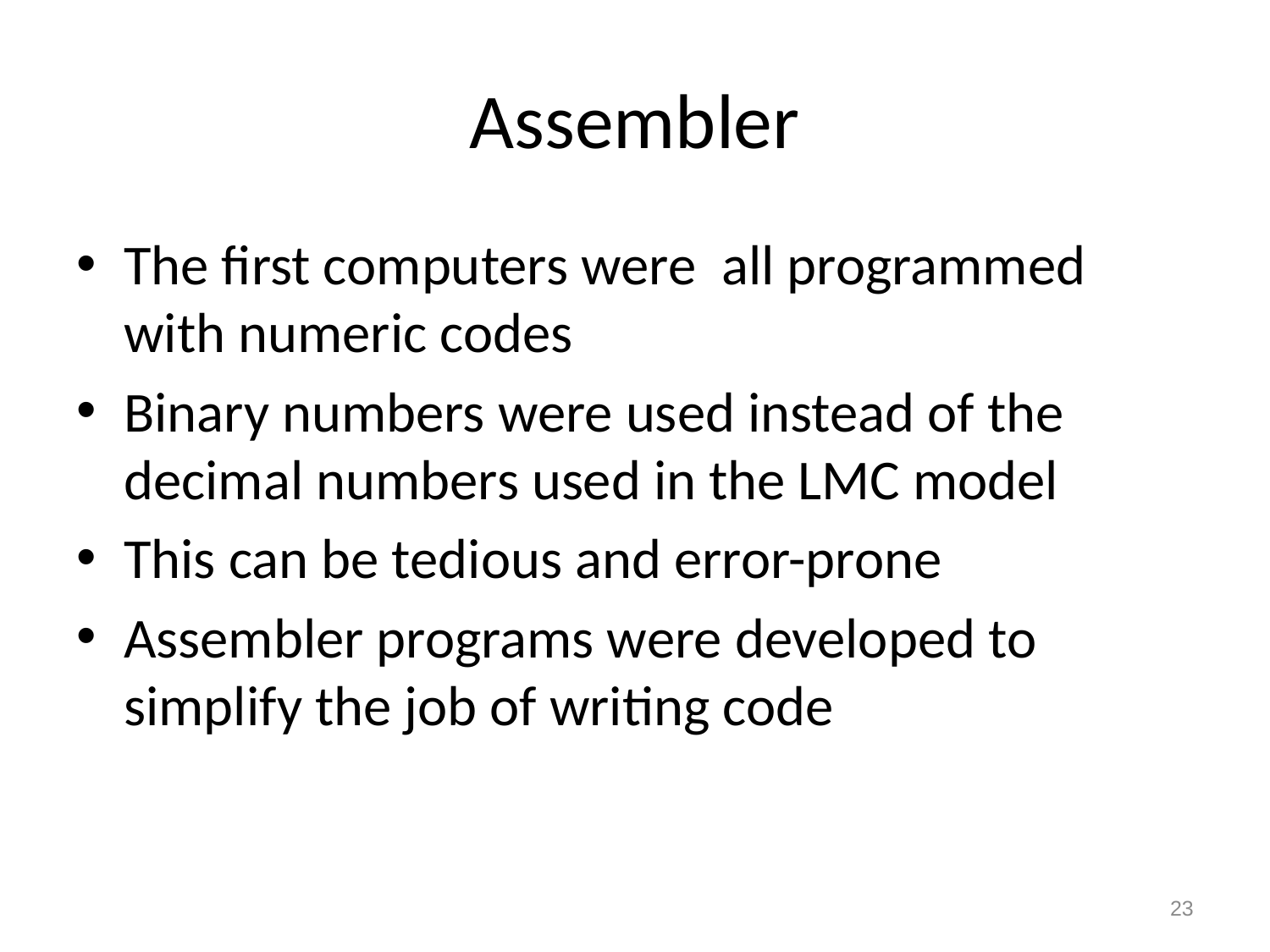

# Assembler
The first computers were  all programmed with numeric codes
Binary numbers were used instead of the decimal numbers used in the LMC model
This can be tedious and error-prone
Assembler programs were developed to simplify the job of writing code
23